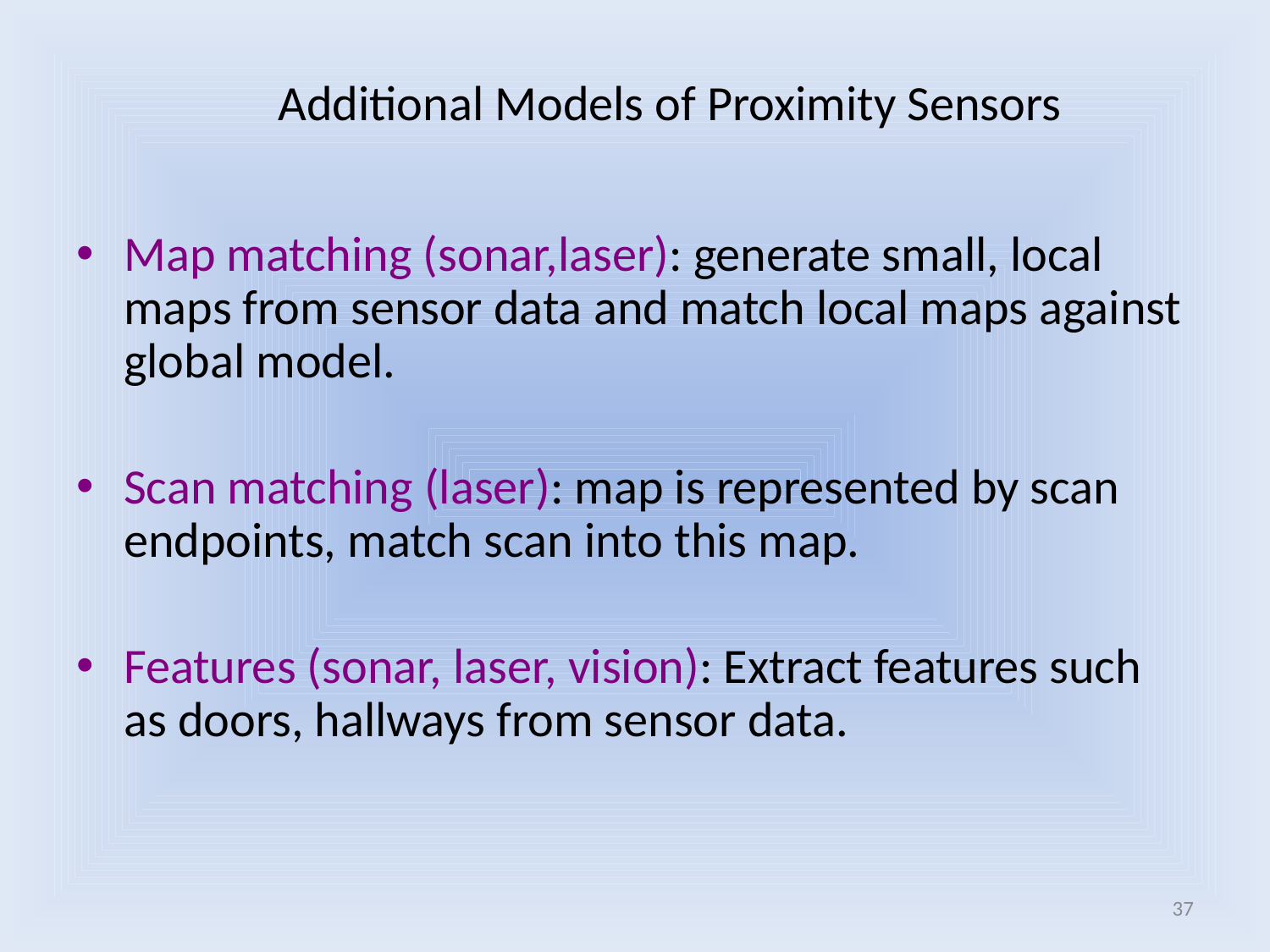

# Additional Models of Proximity Sensors
Map matching (sonar,laser): generate small, local maps from sensor data and match local maps against global model.

Scan matching (laser): map is represented by scan endpoints, match scan into this map.

Features (sonar, laser, vision): Extract features such as doors, hallways from sensor data.
37